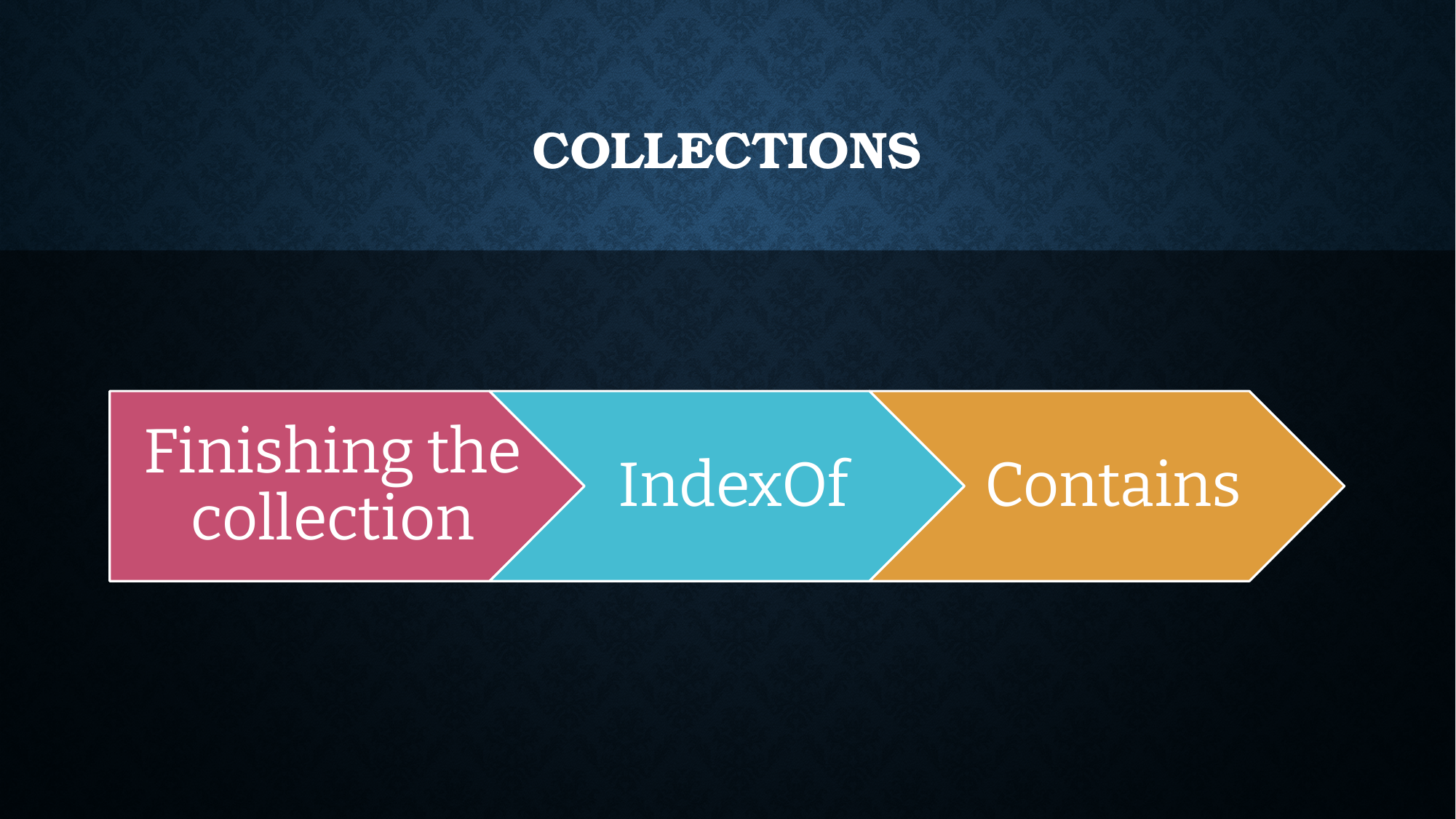

# collections

Finishing the collection
IndexOf
Contains